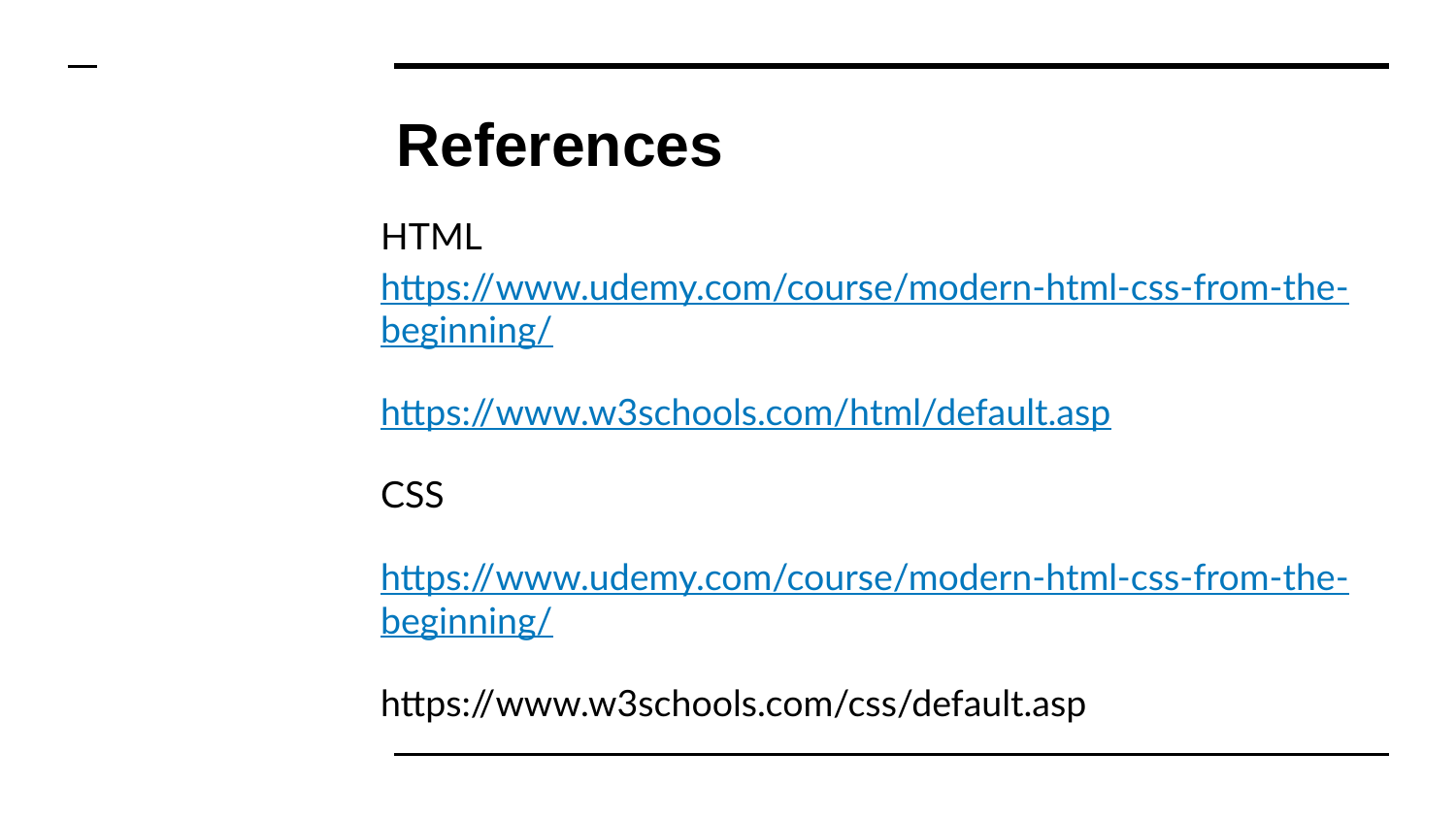

# References
HTML https://www.udemy.com/course/modern-html-css-from-the-beginning/
https://www.w3schools.com/html/default.asp
CSS
https://www.udemy.com/course/modern-html-css-from-the-beginning/
https://www.w3schools.com/css/default.asp